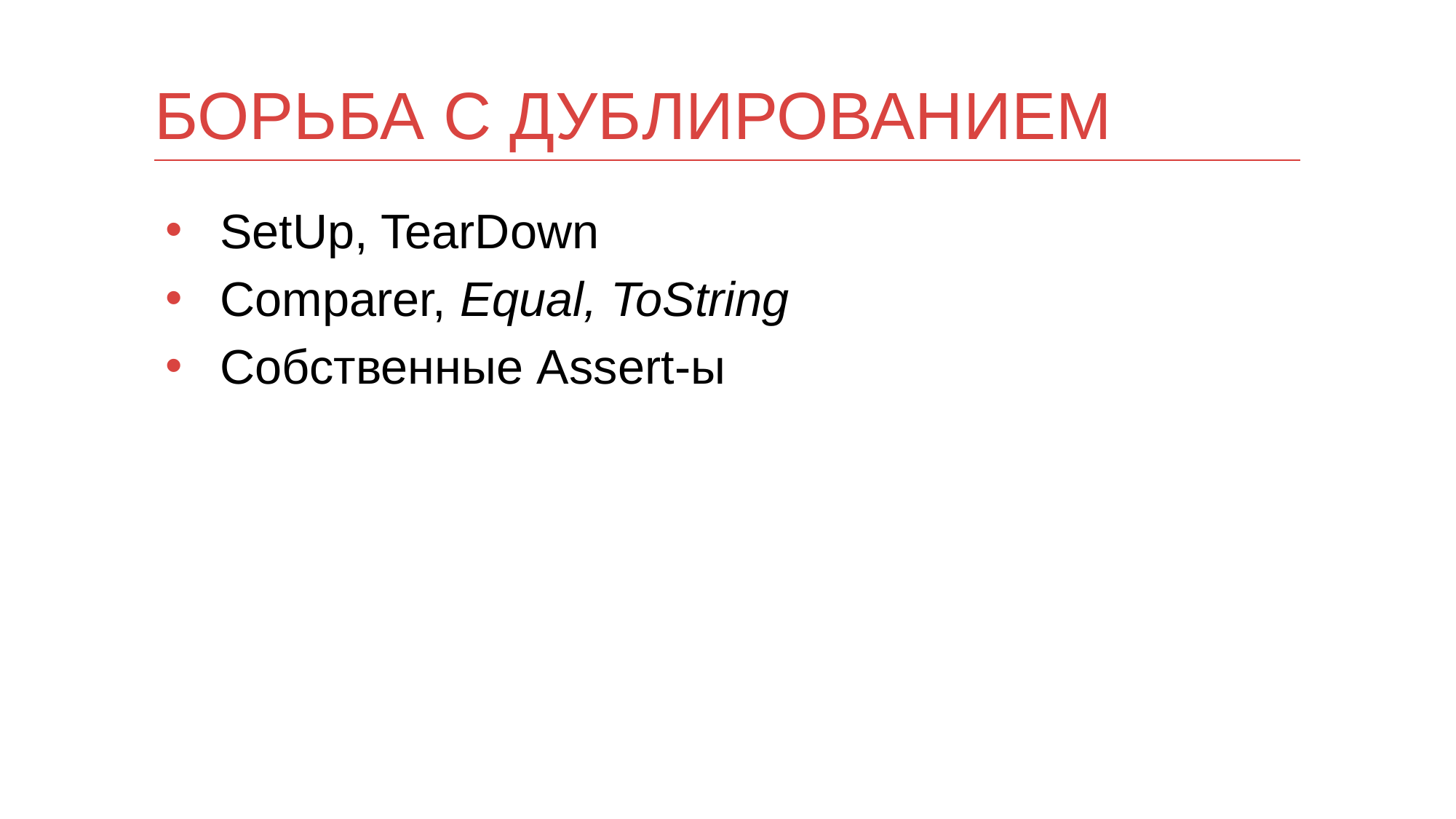

# Борьба с дублированием
SetUp, TearDown
Comparer, Equal, ToString
Собственные Assert-ы